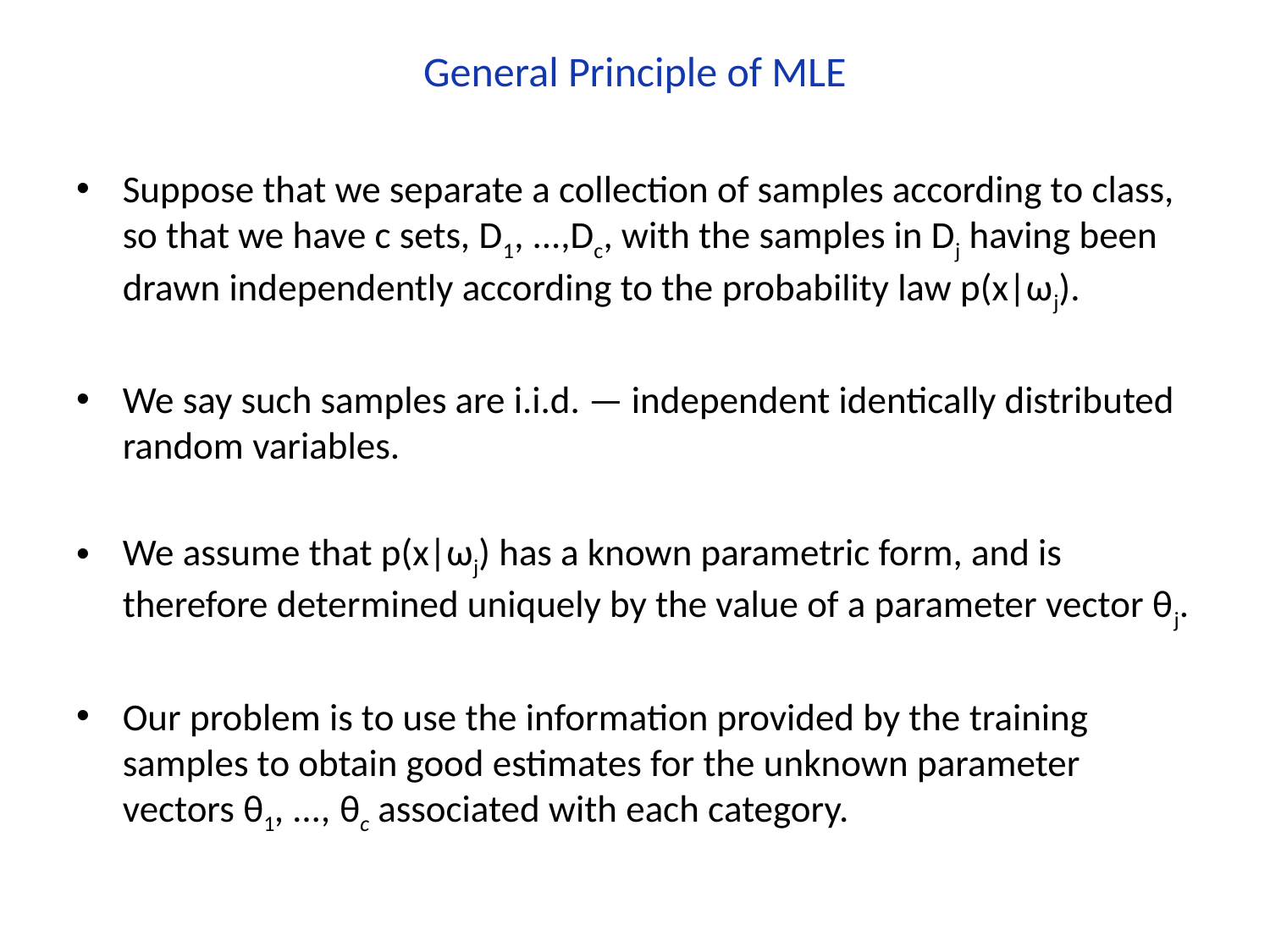

# General Principle of MLE
Suppose that we separate a collection of samples according to class, so that we have c sets, D1, ...,Dc, with the samples in Dj having been drawn independently according to the probability law p(x|ωj).

We say such samples are i.i.d. — independent identically distributed random variables.

We assume that p(x|ωj) has a known parametric form, and is therefore determined uniquely by the value of a parameter vector θj.

Our problem is to use the information provided by the training samples to obtain good estimates for the unknown parameter vectors θ1, ..., θc associated with each category.